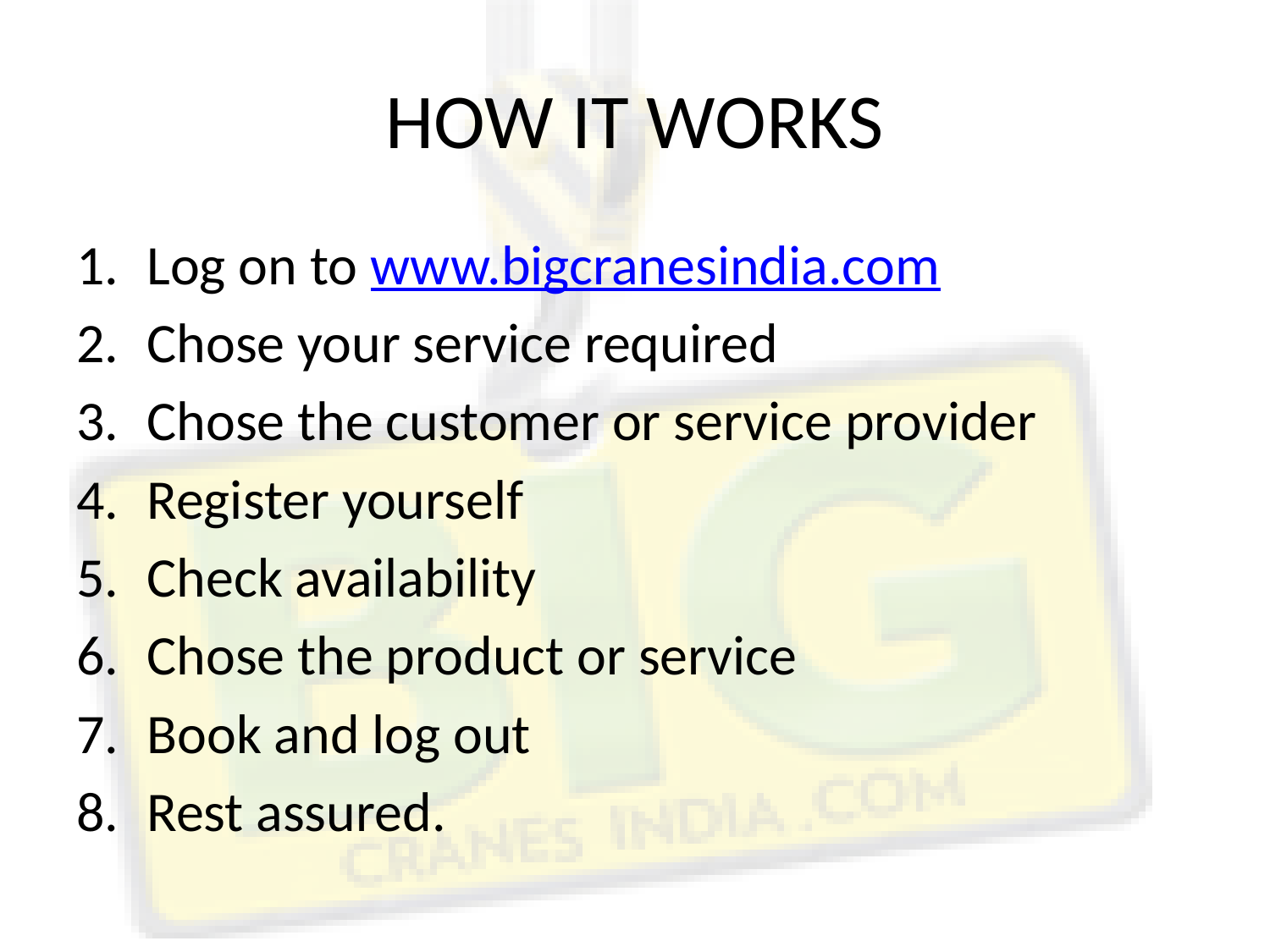

# HOW IT WORKS
Log on to www.bigcranesindia.com
Chose your service required
Chose the customer or service provider
Register yourself
Check availability
Chose the product or service
Book and log out
Rest assured.